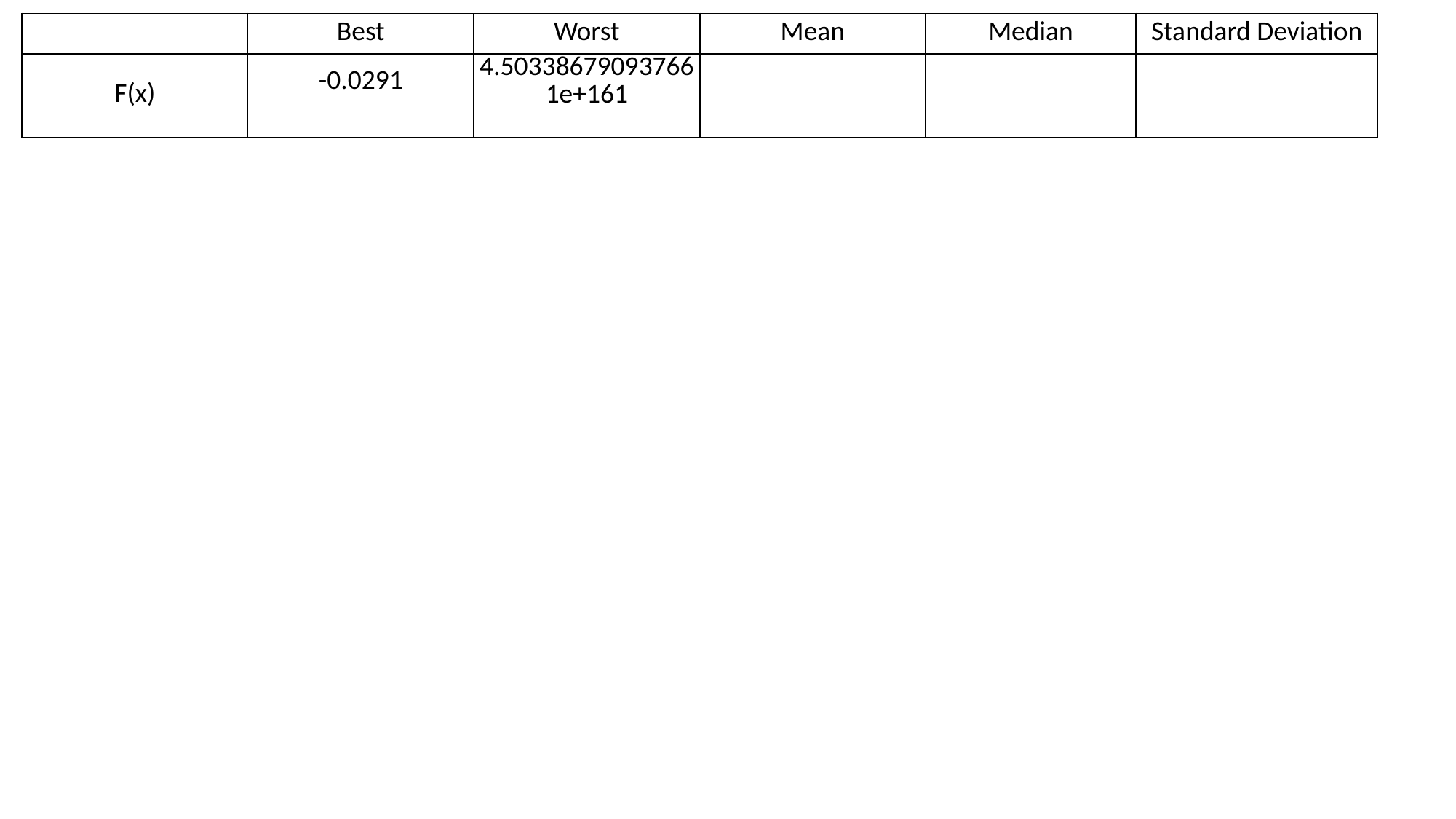

|  | Best | Worst | Mean | Median | Standard Deviation |
| --- | --- | --- | --- | --- | --- |
| F(x) | -0.0291 | 4.503386790937661e+161 |  |  |  |